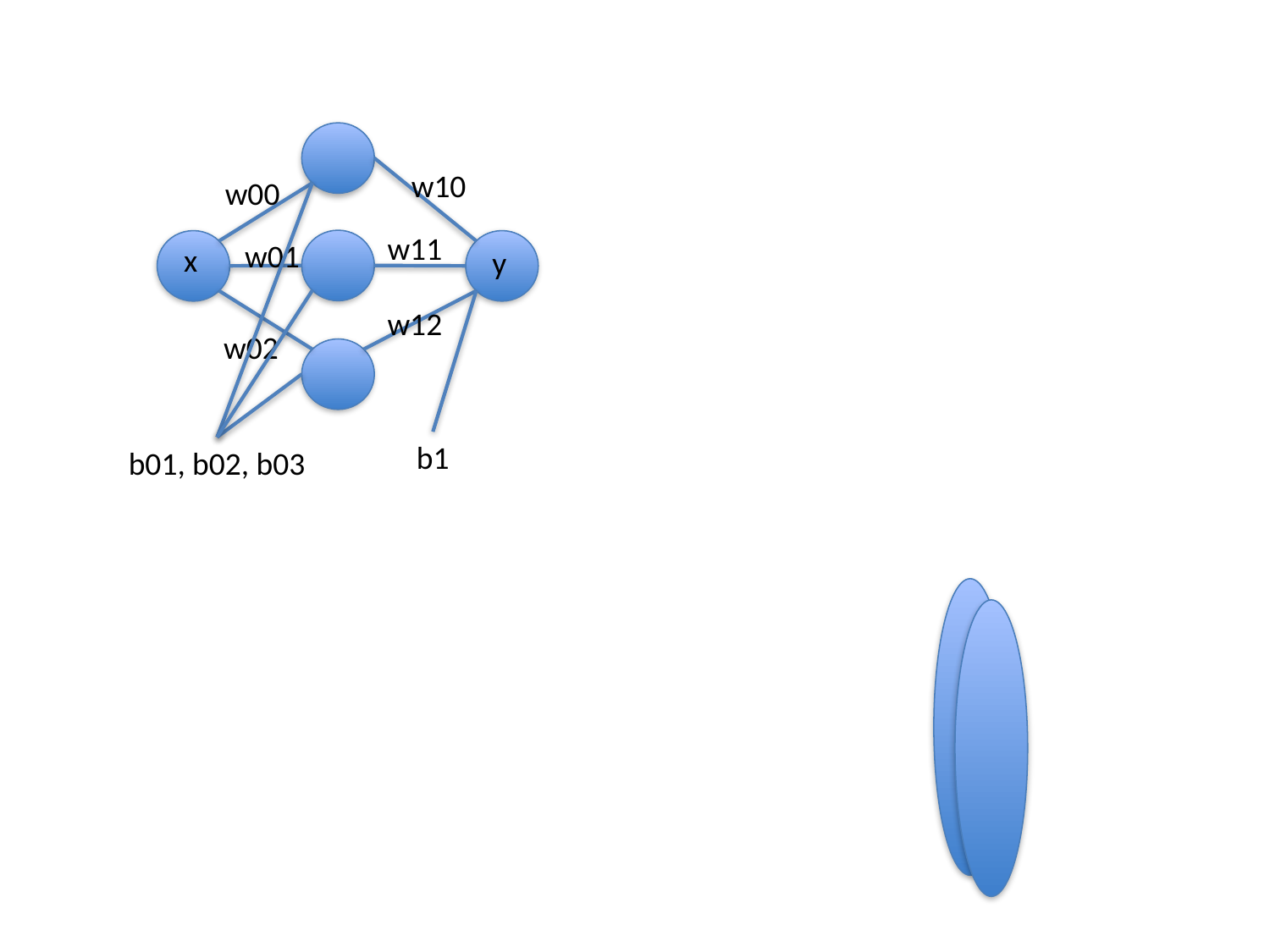

w10
w00
w11
w01

x
y
w12
w02

b1
b01, b02, b03